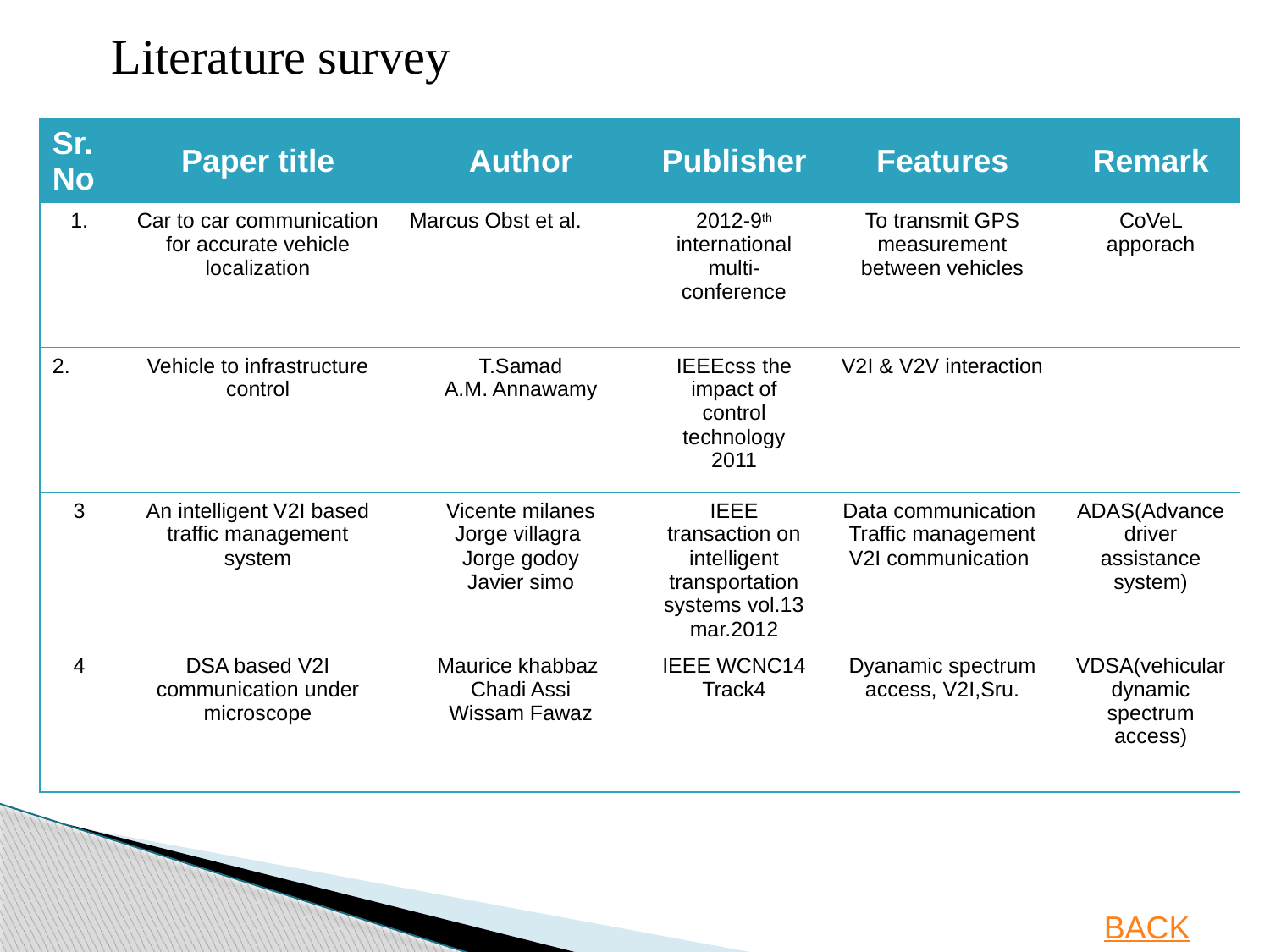

Literature survey
| Sr. No | Paper title | Author | Publisher | Features | Remark |
| --- | --- | --- | --- | --- | --- |
| 1. | Car to car communication for accurate vehicle localization | Marcus Obst et al. | 2012-9th international multi-conference | To transmit GPS measurement between vehicles | CoVeL apporach |
| 2. | Vehicle to infrastructure control | T.Samad A.M. Annawamy | IEEEcss the impact of control technology 2011 | V2I & V2V interaction |  |
| 3 | An intelligent V2I based traffic management system | Vicente milanes Jorge villagra Jorge godoy Javier simo | IEEE transaction on intelligent transportation systems vol.13 mar.2012 | Data communication Traffic management V2I communication | ADAS(Advance driver assistance system) |
| 4 | DSA based V2I communication under microscope | Maurice khabbaz Chadi Assi Wissam Fawaz | IEEE WCNC14 Track4 | Dyanamic spectrum access, V2I,Sru. | VDSA(vehicular dynamic spectrum access) |
BACK